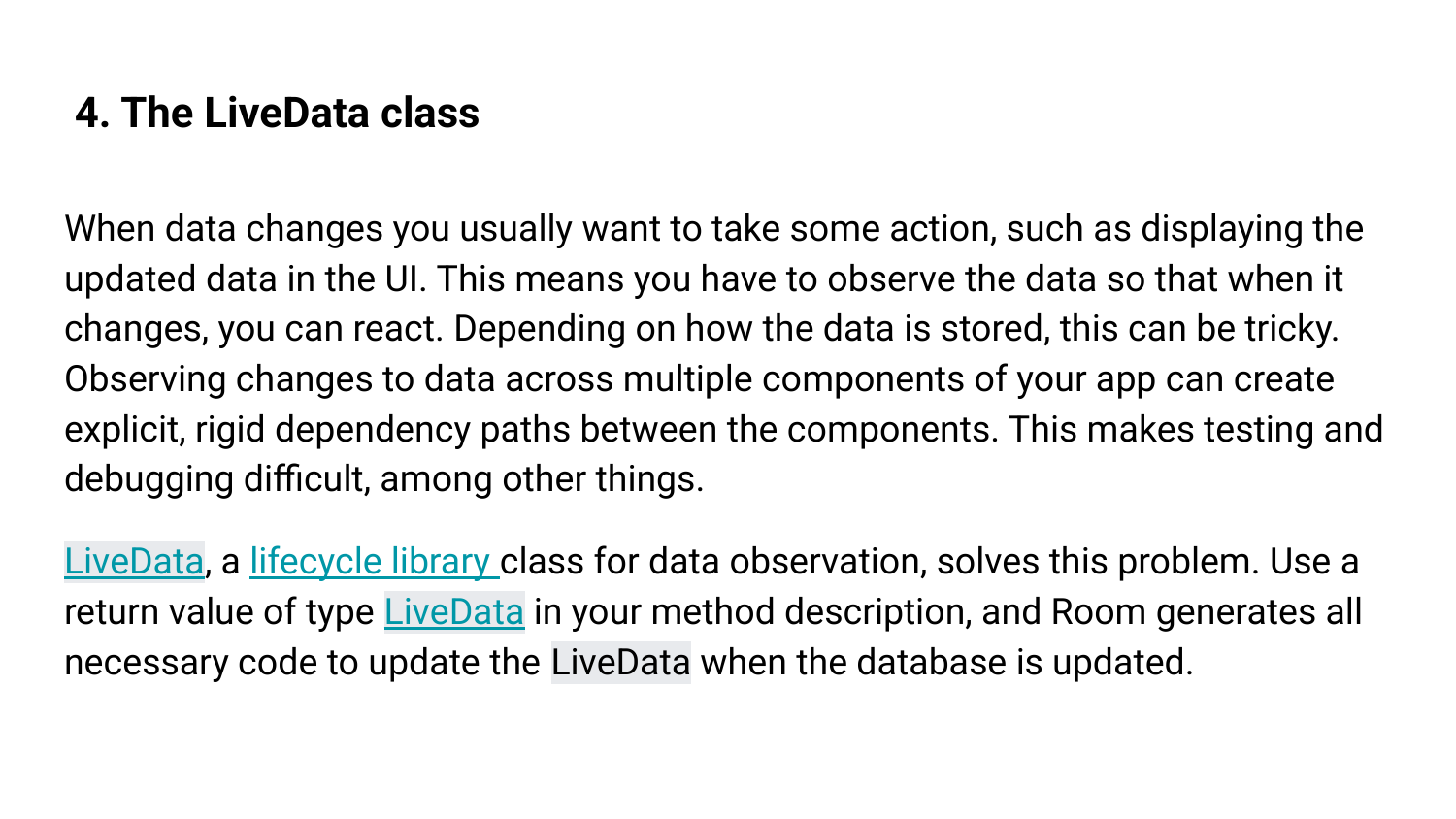

# 4. The LiveData class

When data changes you usually want to take some action, such as displaying the updated data in the UI. This means you have to observe the data so that when it changes, you can react. Depending on how the data is stored, this can be tricky. Observing changes to data across multiple components of your app can create explicit, rigid dependency paths between the components. This makes testing and debugging difficult, among other things.
LiveData, a lifecycle library class for data observation, solves this problem. Use a return value of type LiveData in your method description, and Room generates all necessary code to update the LiveData when the database is updated.